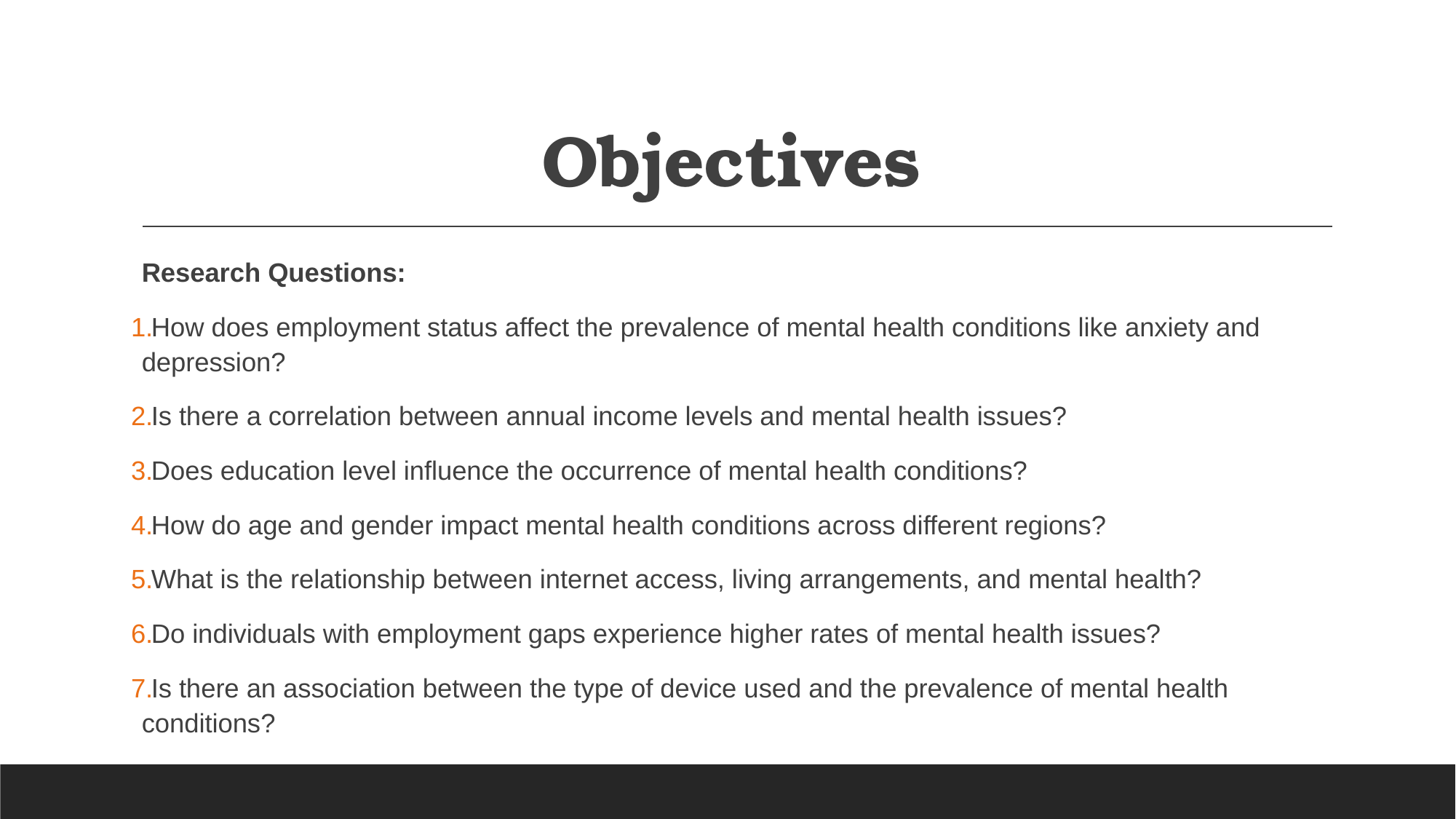

# Objectives
Research Questions:
How does employment status affect the prevalence of mental health conditions like anxiety and depression?
Is there a correlation between annual income levels and mental health issues?
Does education level influence the occurrence of mental health conditions?
How do age and gender impact mental health conditions across different regions?
What is the relationship between internet access, living arrangements, and mental health?
Do individuals with employment gaps experience higher rates of mental health issues?
Is there an association between the type of device used and the prevalence of mental health conditions?